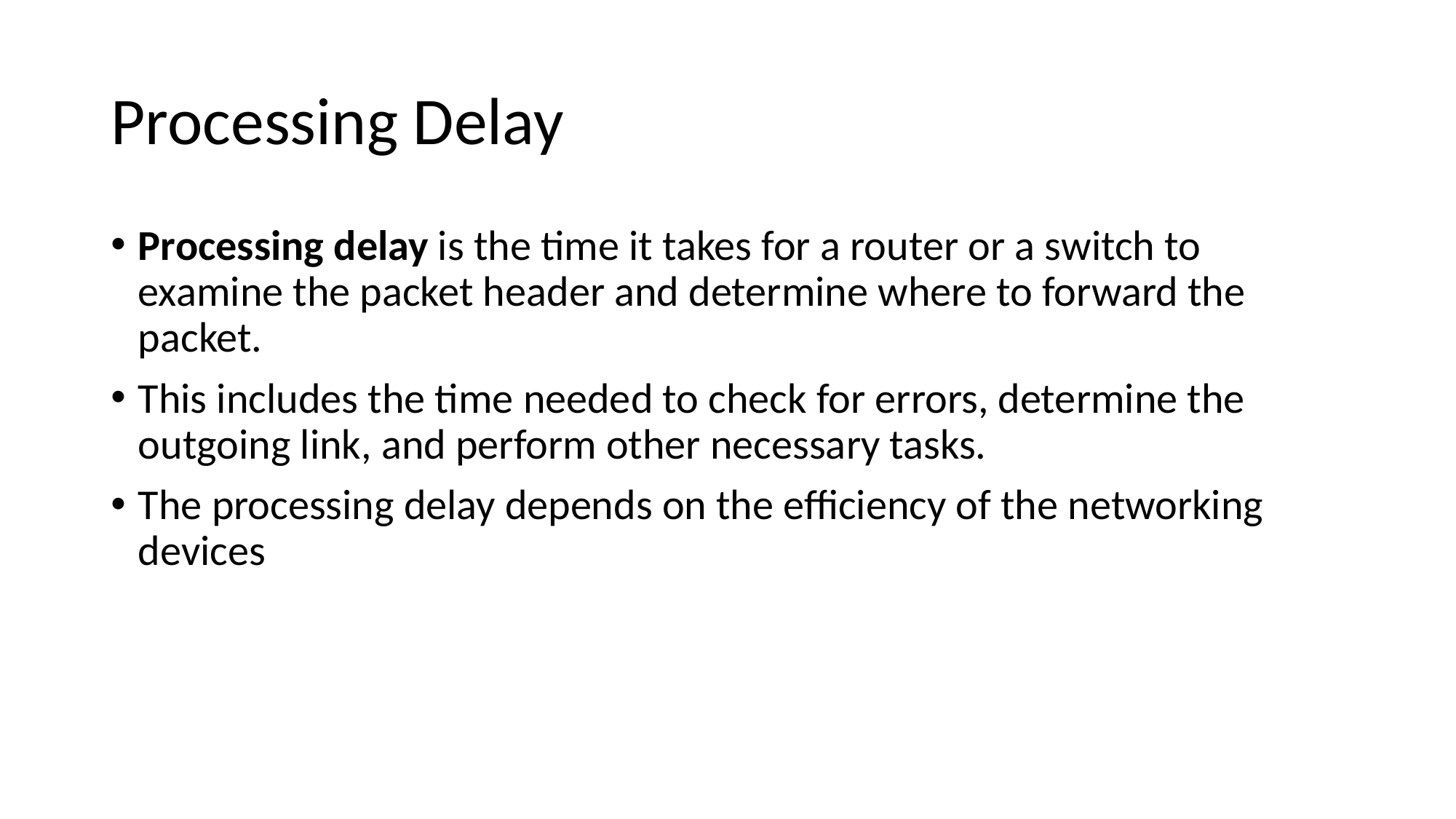

# Processing Delay
Processing delay is the time it takes for a router or a switch to examine the packet header and determine where to forward the packet.
This includes the time needed to check for errors, determine the outgoing link, and perform other necessary tasks.
The processing delay depends on the efficiency of the networking devices